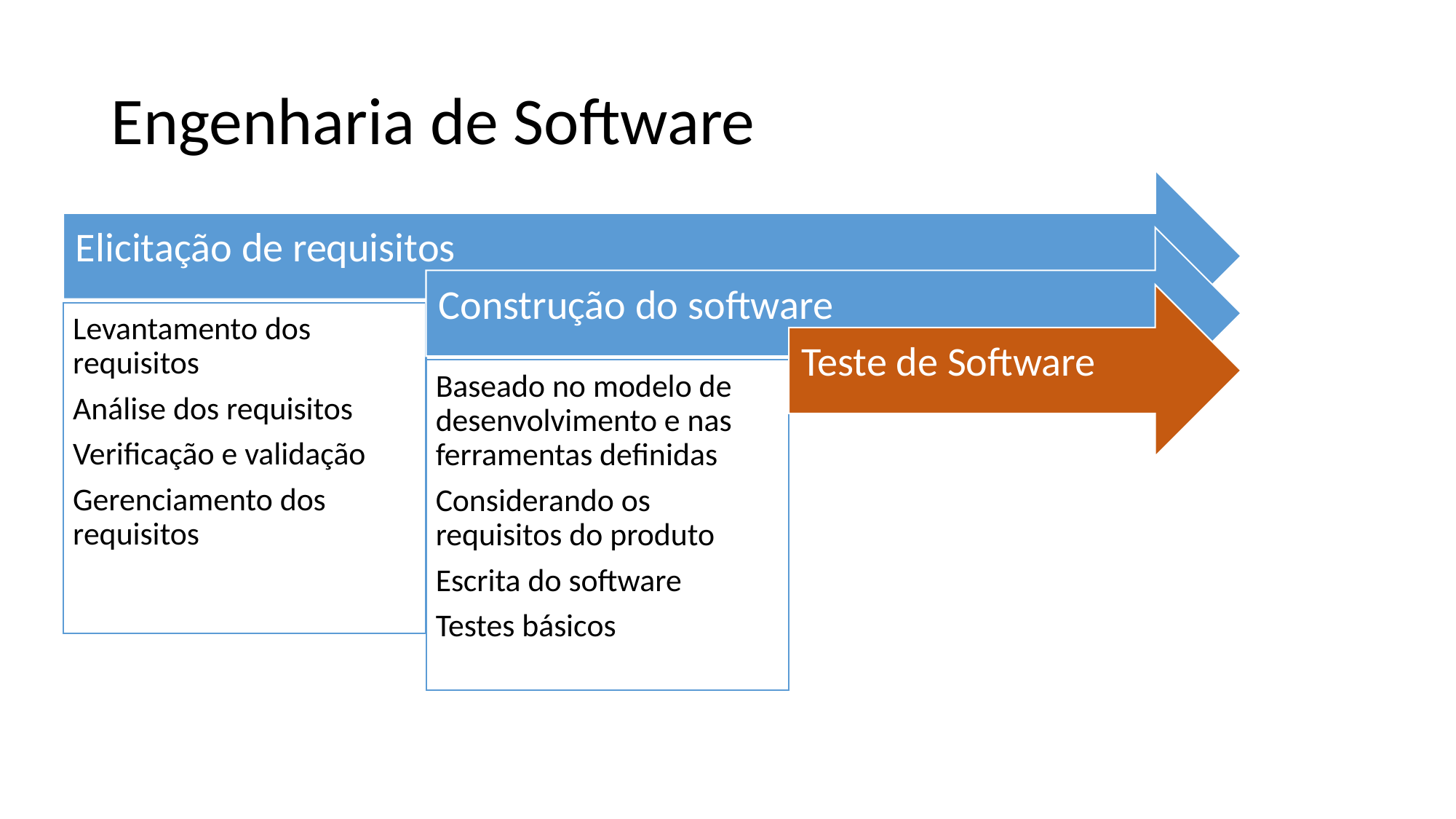

# Engenharia de Software
Elicitação de requisitos
Levantamento dos requisitos
Análise dos requisitos
Verificação e validação
Gerenciamento dos requisitos

Construção do software
Baseado no modelo de desenvolvimento e nas ferramentas definidas
Considerando os requisitos do produto
Escrita do software
Testes básicos
Teste de Software